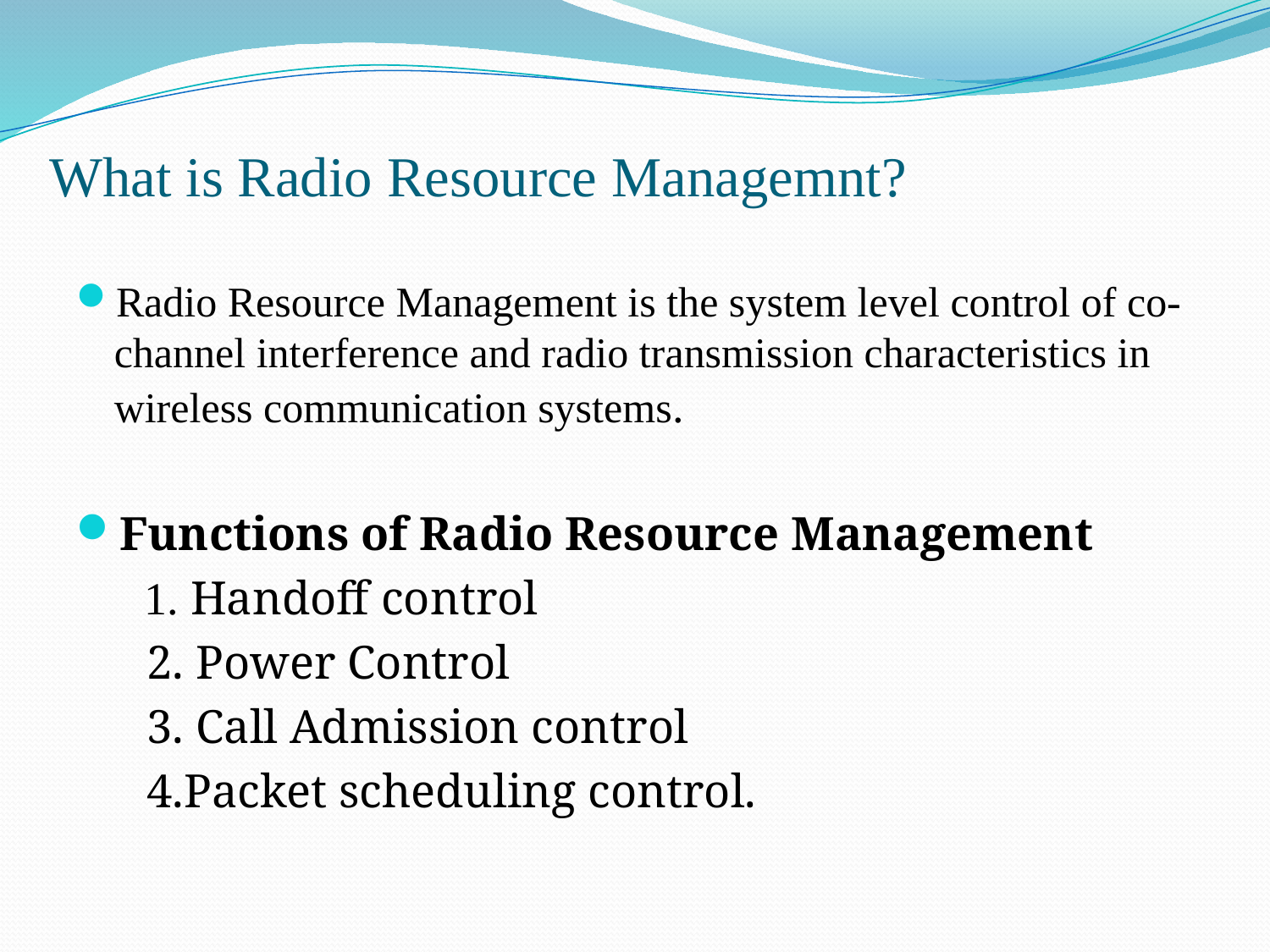

# What is Radio Resource Managemnt?
Radio Resource Management is the system level control of co-channel interference and radio transmission characteristics in wireless communication systems.

Functions of Radio Resource Management
      1. Handoff control
      2. Power Control
      3. Call Admission control
      4.Packet scheduling control.